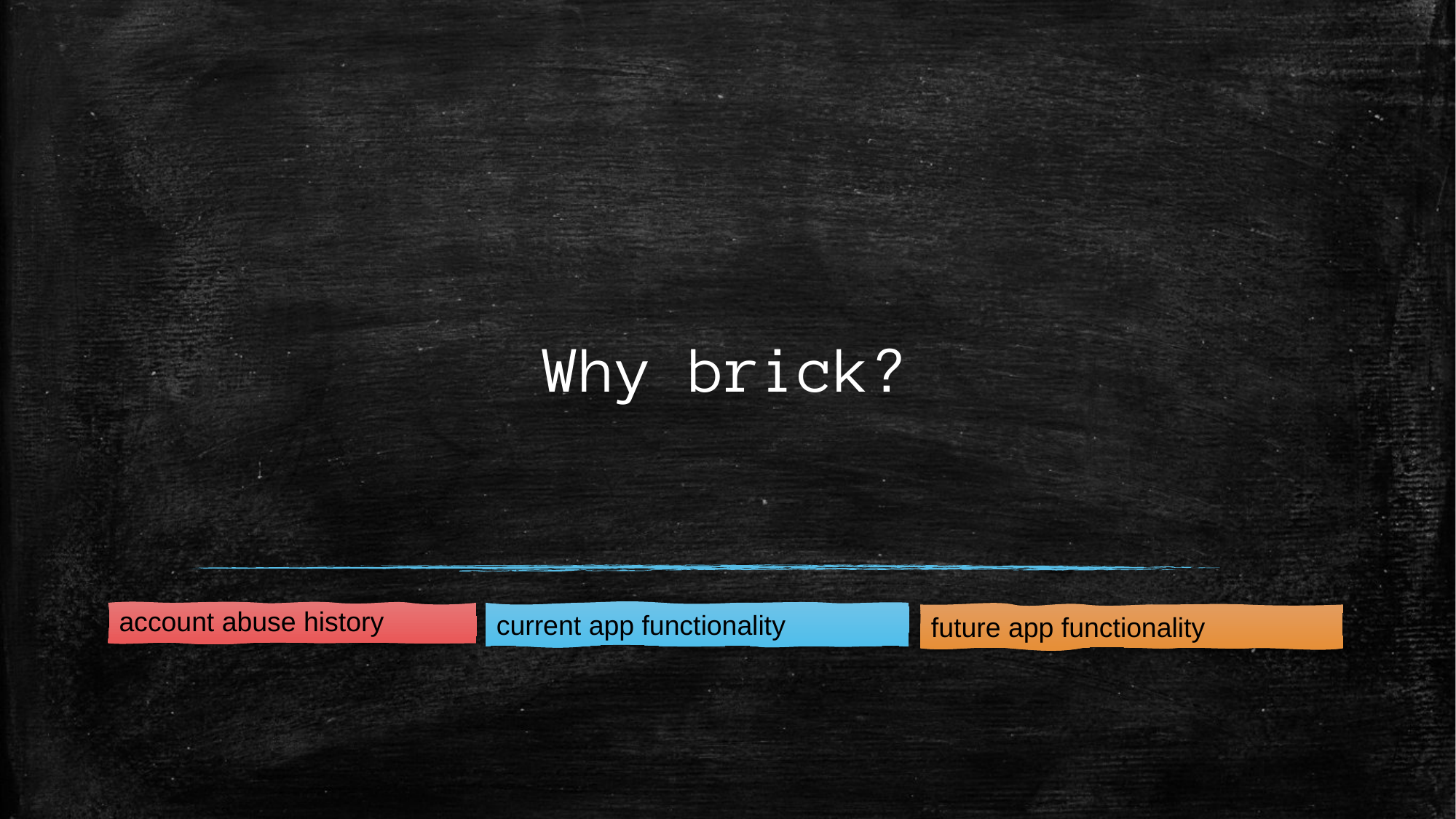

# Why brick?
account abuse history
current app functionality
future app functionality